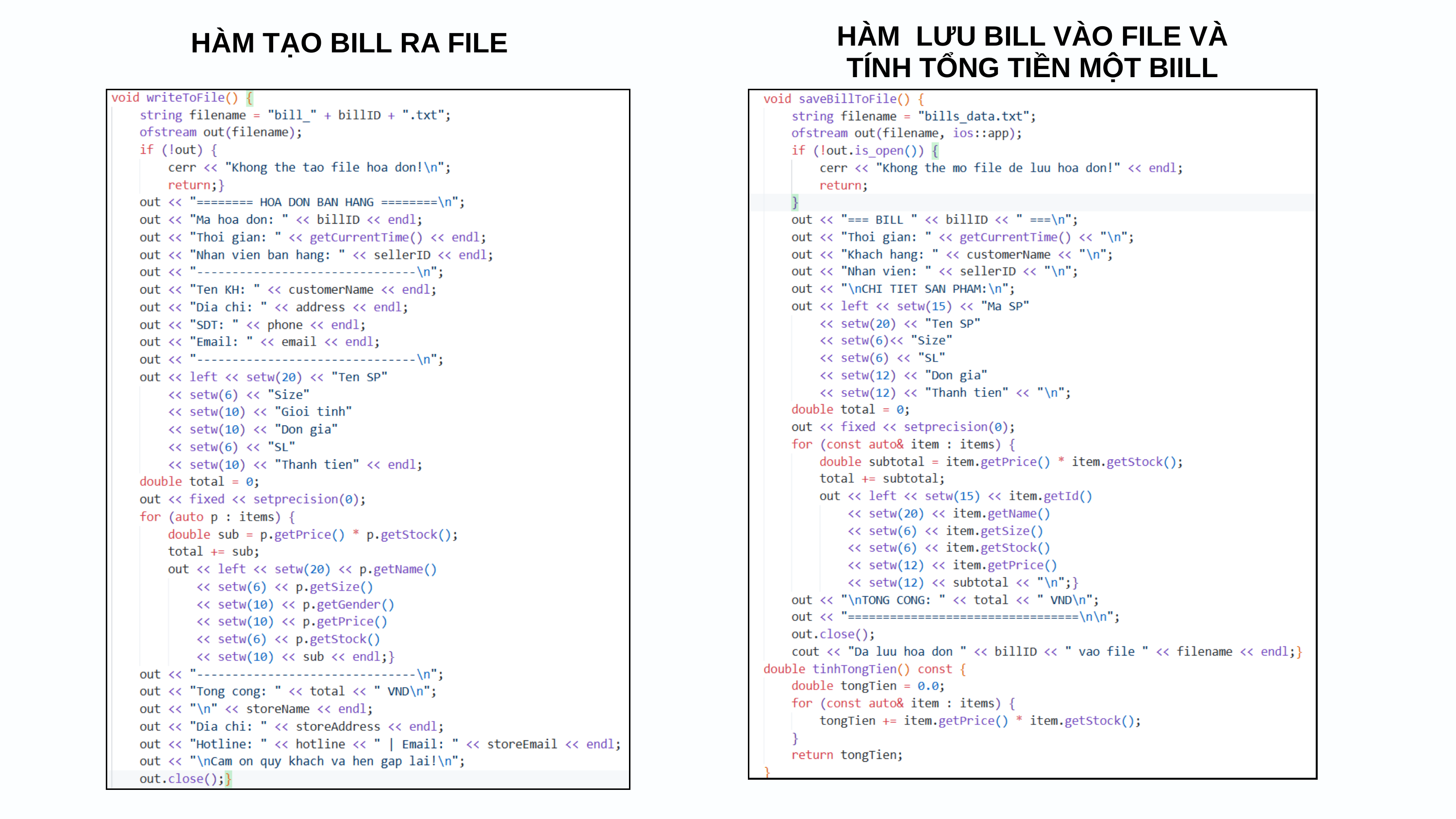

HÀM  LƯU BILL VÀO FILE VÀ TÍNH TỔNG TIỀN MỘT BIILL
HÀM TẠO BILL RA FILE